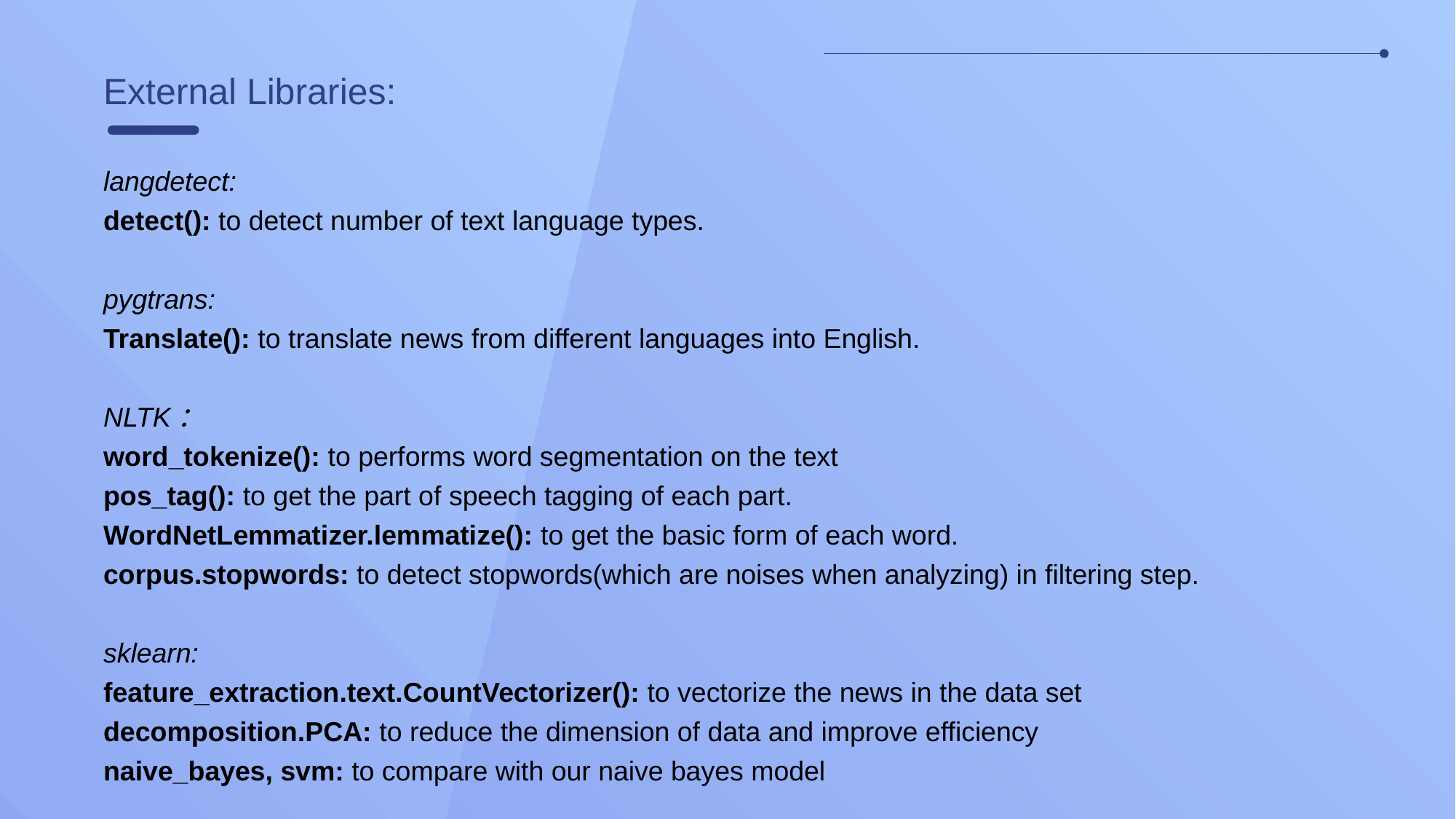

External Libraries:

langdetect:
detect(): to detect number of text language types.

pygtrans:
Translate(): to translate news from different languages into English.

NLTK：
word_tokenize(): to performs word segmentation on the text
pos_tag(): to get the part of speech tagging of each part.
WordNetLemmatizer.lemmatize(): to get the basic form of each word.
corpus.stopwords: to detect stopwords(which are noises when analyzing) in filtering step.

sklearn:
feature_extraction.text.CountVectorizer(): to vectorize the news in the data set
decomposition.PCA: to reduce the dimension of data and improve efficiency
naive_bayes, svm: to compare with our naive bayes model